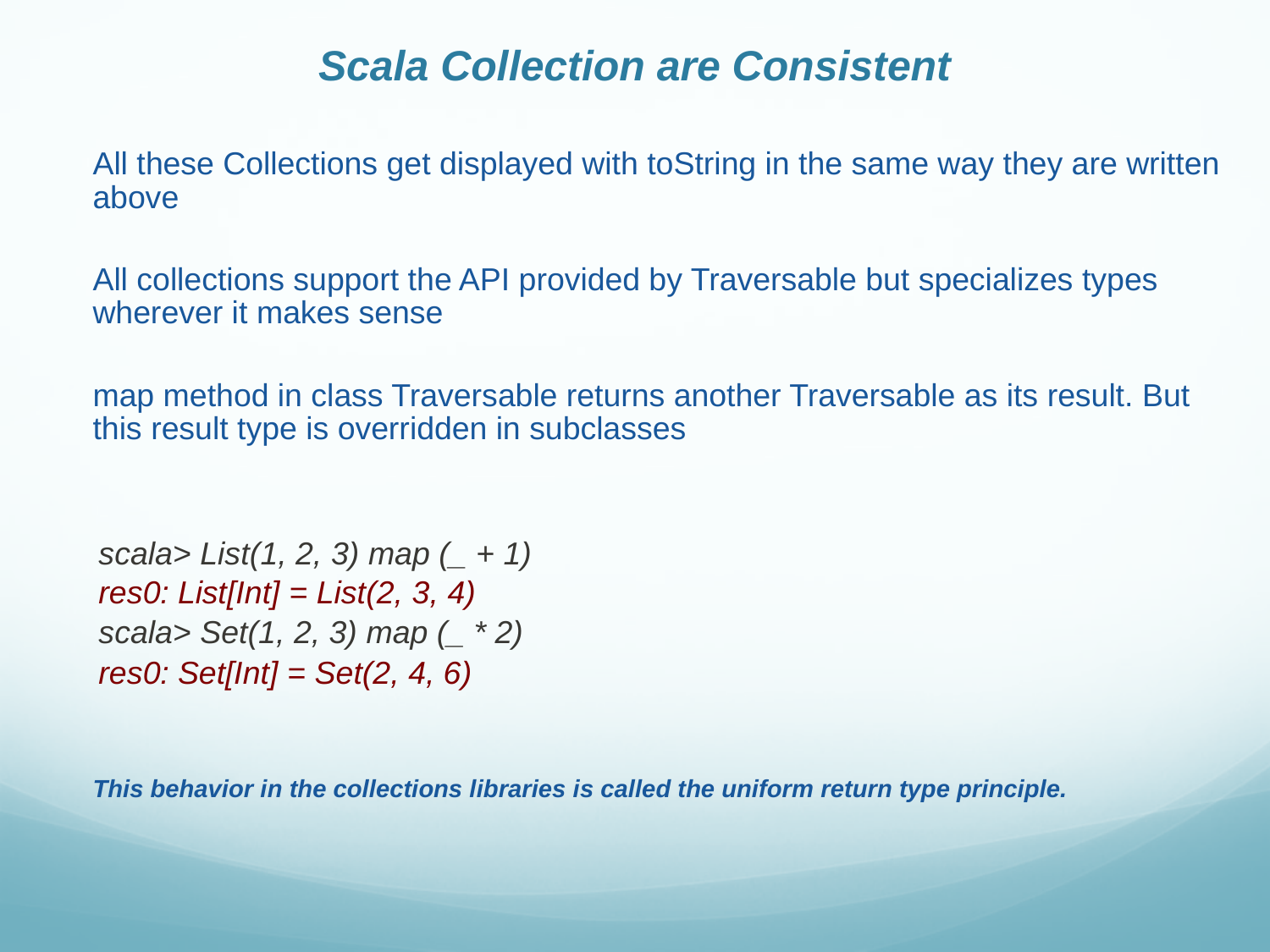

# Scala Collection are Consistent
All these Collections get displayed with toString in the same way they are written above

All collections support the API provided by Traversable but specializes types wherever it makes sense

map method in class Traversable returns another Traversable as its result. But this result type is overridden in subclasses

scala> List(1, 2, 3) map (_ + 1)
res0: List[Int] = List(2, 3, 4)
scala> Set(1, 2, 3) map (_ * 2)
res0: Set[Int] = Set(2, 4, 6)

This behavior in the collections libraries is called the uniform return type principle.